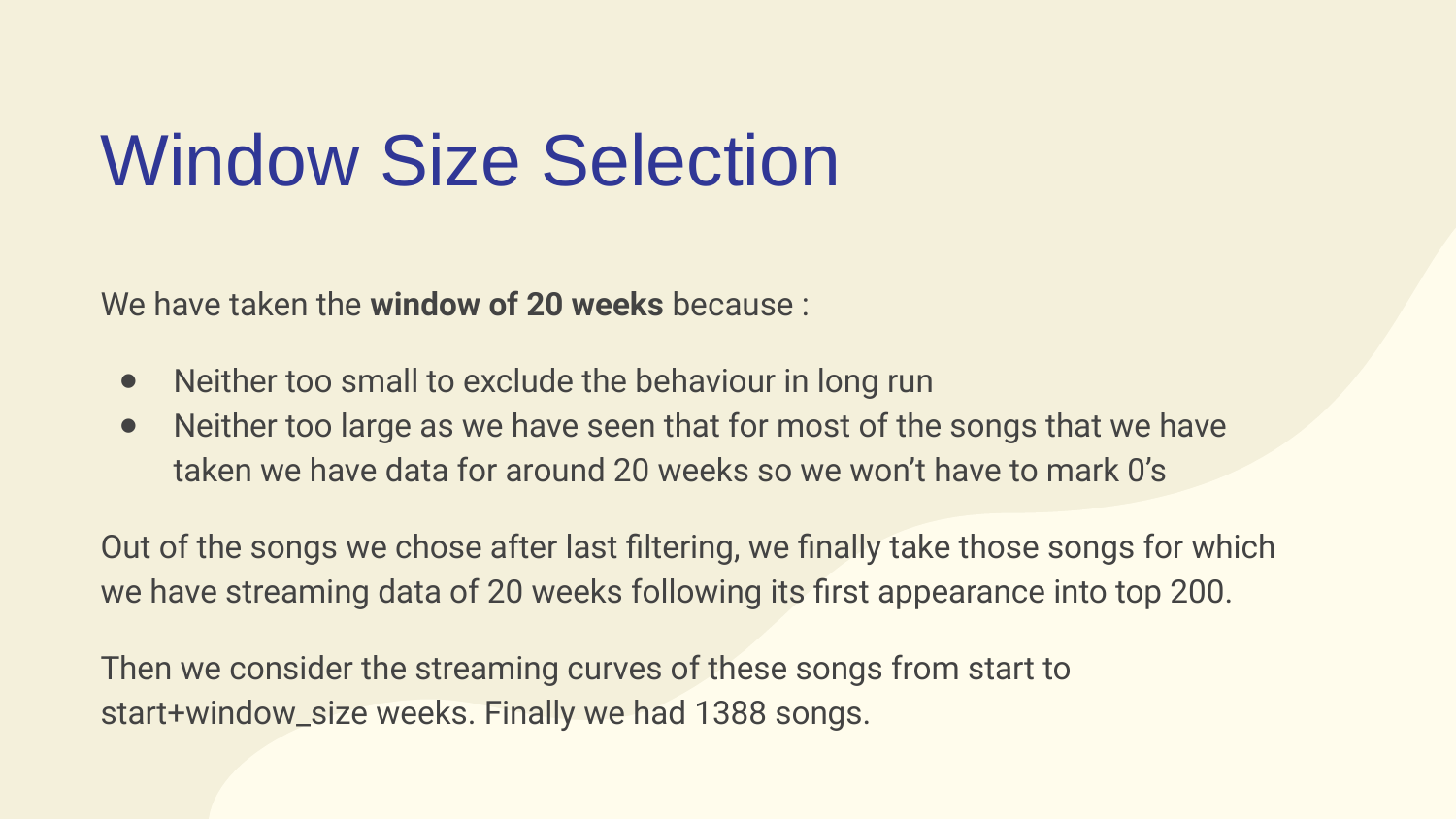

# Window Size Selection
We have taken the window of 20 weeks because :
Neither too small to exclude the behaviour in long run
Neither too large as we have seen that for most of the songs that we have taken we have data for around 20 weeks so we won’t have to mark 0’s
Out of the songs we chose after last filtering, we finally take those songs for which we have streaming data of 20 weeks following its first appearance into top 200.
Then we consider the streaming curves of these songs from start to start+window_size weeks. Finally we had 1388 songs.